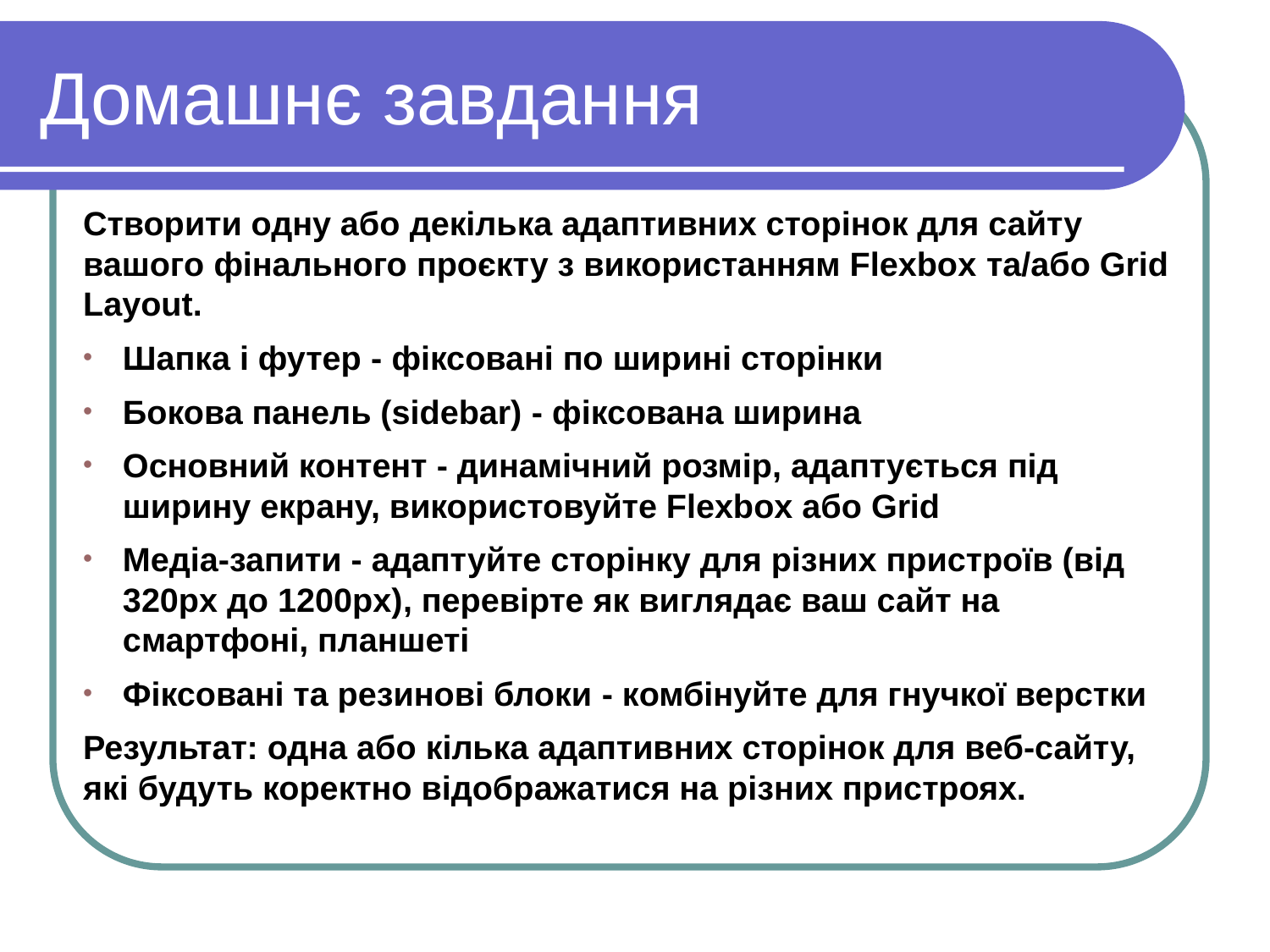

Домашнє завдання
Створити одну або декілька адаптивних сторінок для сайту вашого фінального проєкту з використанням Flexbox та/або Grid Layout.
Шапка і футер - фіксовані по ширині сторінки
Бокова панель (sidebar) - фіксована ширина
Основний контент - динамічний розмір, адаптується під ширину екрану, використовуйте Flexbox або Grid
Медіа-запити - адаптуйте сторінку для різних пристроїв (від 320px до 1200px), перевірте як виглядає ваш сайт на смартфоні, планшеті
Фіксовані та резинові блоки - комбінуйте для гнучкої верстки
Результат: одна або кілька адаптивних сторінок для веб-сайту, які будуть коректно відображатися на різних пристроях.